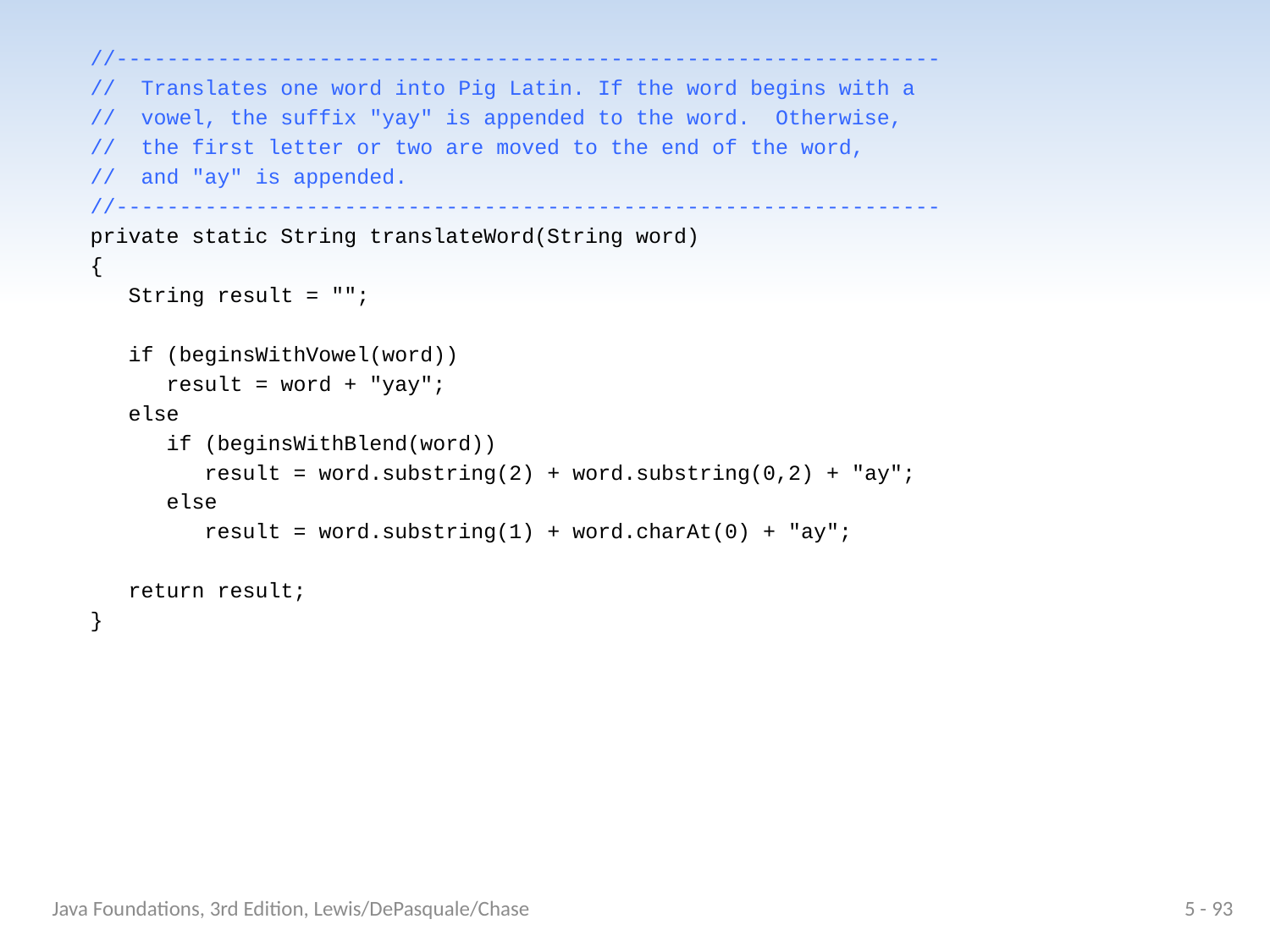

//-----------------------------------------------------------------
   //  Translates one word into Pig Latin. If the word begins with a
   //  vowel, the suffix "yay" is appended to the word.  Otherwise,
   //  the first letter or two are moved to the end of the word,
   //  and "ay" is appended.
   //-----------------------------------------------------------------
   private static String translateWord(String word)
   {
      String result = "";

      if (beginsWithVowel(word))
         result = word + "yay";
      else
         if (beginsWithBlend(word))
            result = word.substring(2) + word.substring(0,2) + "ay";
         else
            result = word.substring(1) + word.charAt(0) + "ay";

      return result;
   }

Java Foundations, 3rd Edition, Lewis/DePasquale/Chase
5 - 93